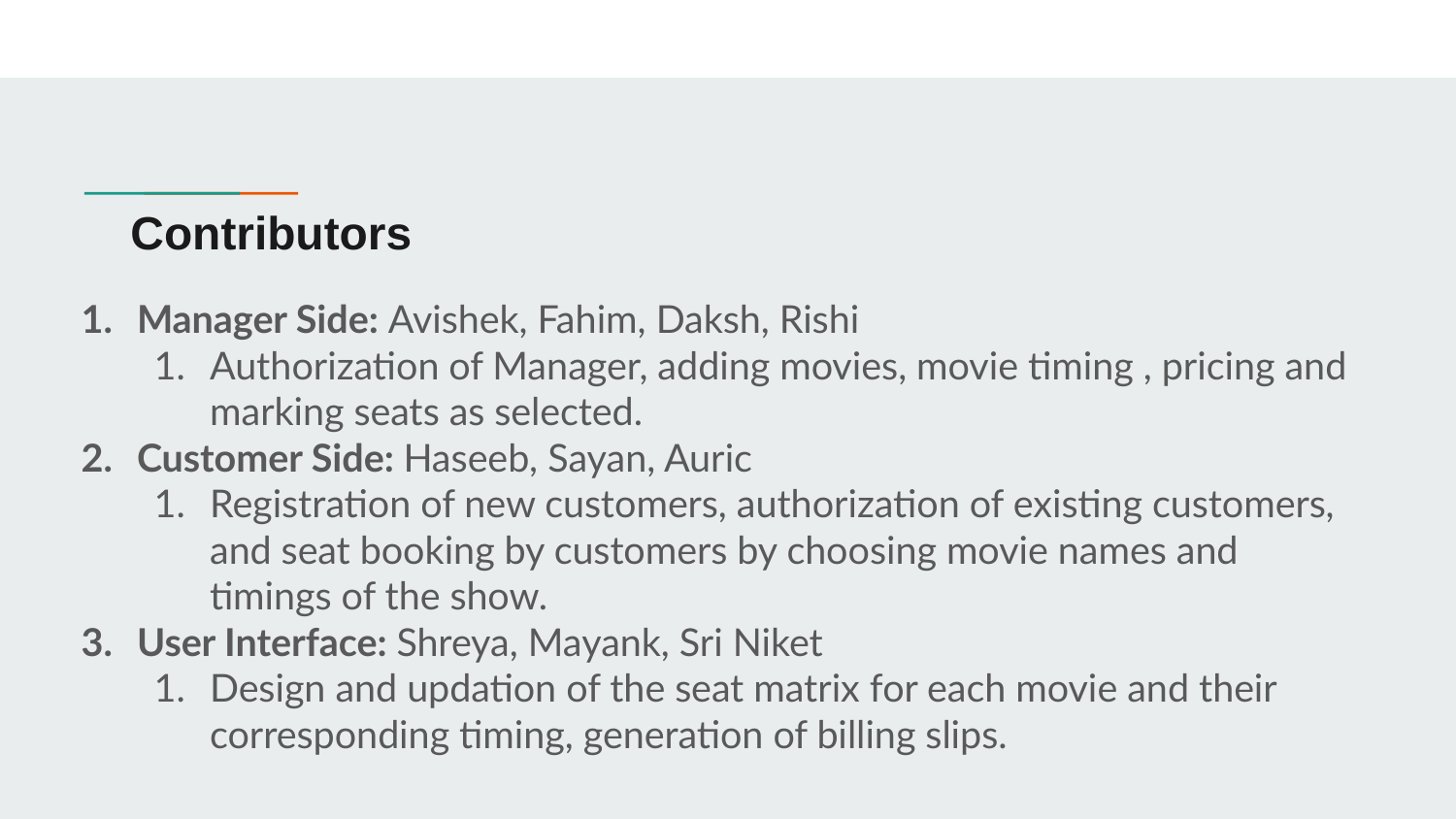

# Contributors
Manager Side: Avishek, Fahim, Daksh, Rishi
Authorization of Manager, adding movies, movie timing , pricing and marking seats as selected.
Customer Side: Haseeb, Sayan, Auric
Registration of new customers, authorization of existing customers, and seat booking by customers by choosing movie names and timings of the show.
User Interface: Shreya, Mayank, Sri Niket
Design and updation of the seat matrix for each movie and their corresponding timing, generation of billing slips.